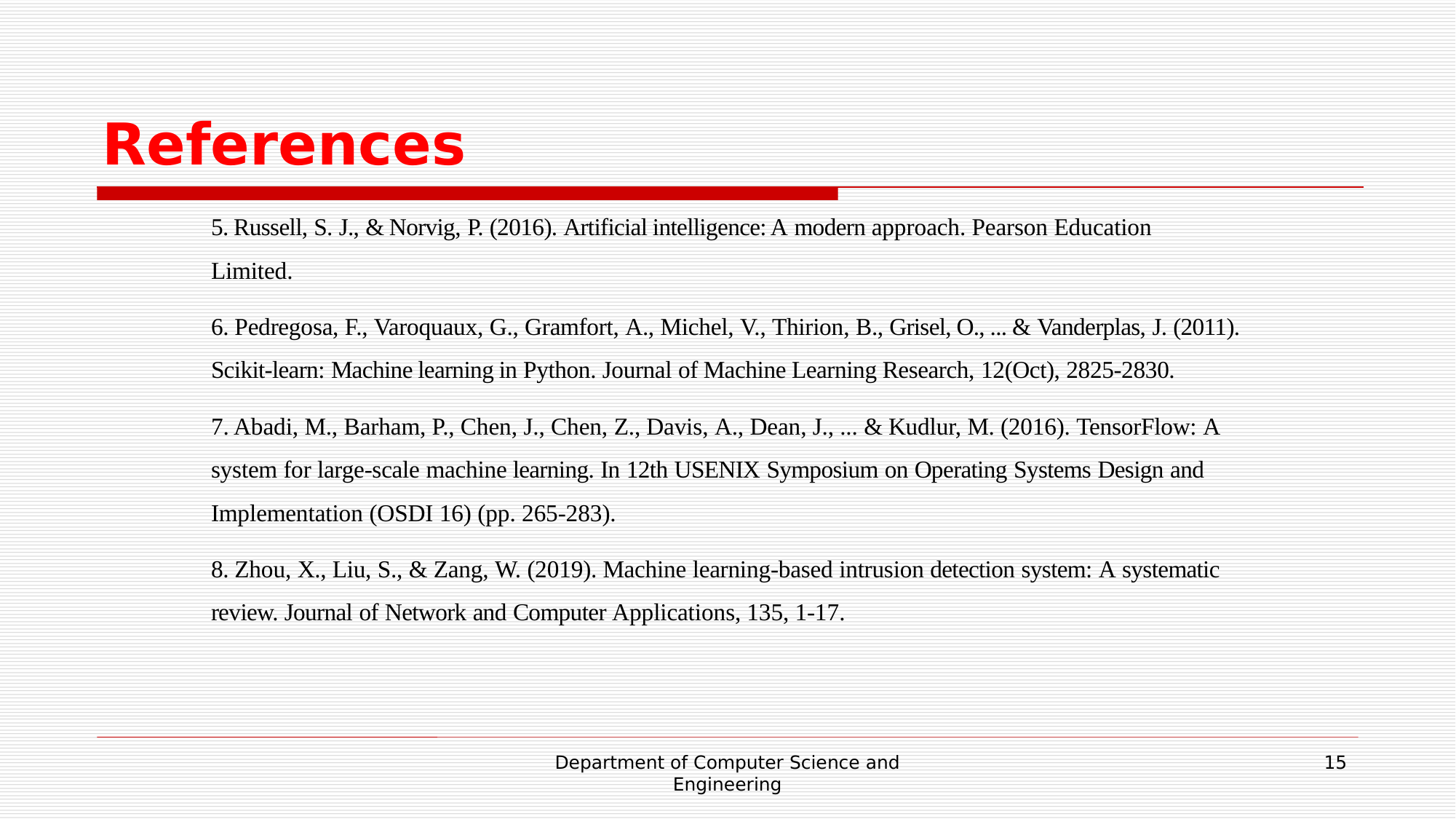

# References
5. Russell, S. J., & Norvig, P. (2016). Artificial intelligence: A modern approach. Pearson Education Limited.
6. Pedregosa, F., Varoquaux, G., Gramfort, A., Michel, V., Thirion, B., Grisel, O., ... & Vanderplas, J. (2011). Scikit-learn: Machine learning in Python. Journal of Machine Learning Research, 12(Oct), 2825-2830.
7. Abadi, M., Barham, P., Chen, J., Chen, Z., Davis, A., Dean, J., ... & Kudlur, M. (2016). TensorFlow: A system for large-scale machine learning. In 12th USENIX Symposium on Operating Systems Design and Implementation (OSDI 16) (pp. 265-283).
8. Zhou, X., Liu, S., & Zang, W. (2019). Machine learning-based intrusion detection system: A systematic review. Journal of Network and Computer Applications, 135, 1-17.

Department of Computer Science and Engineering
15